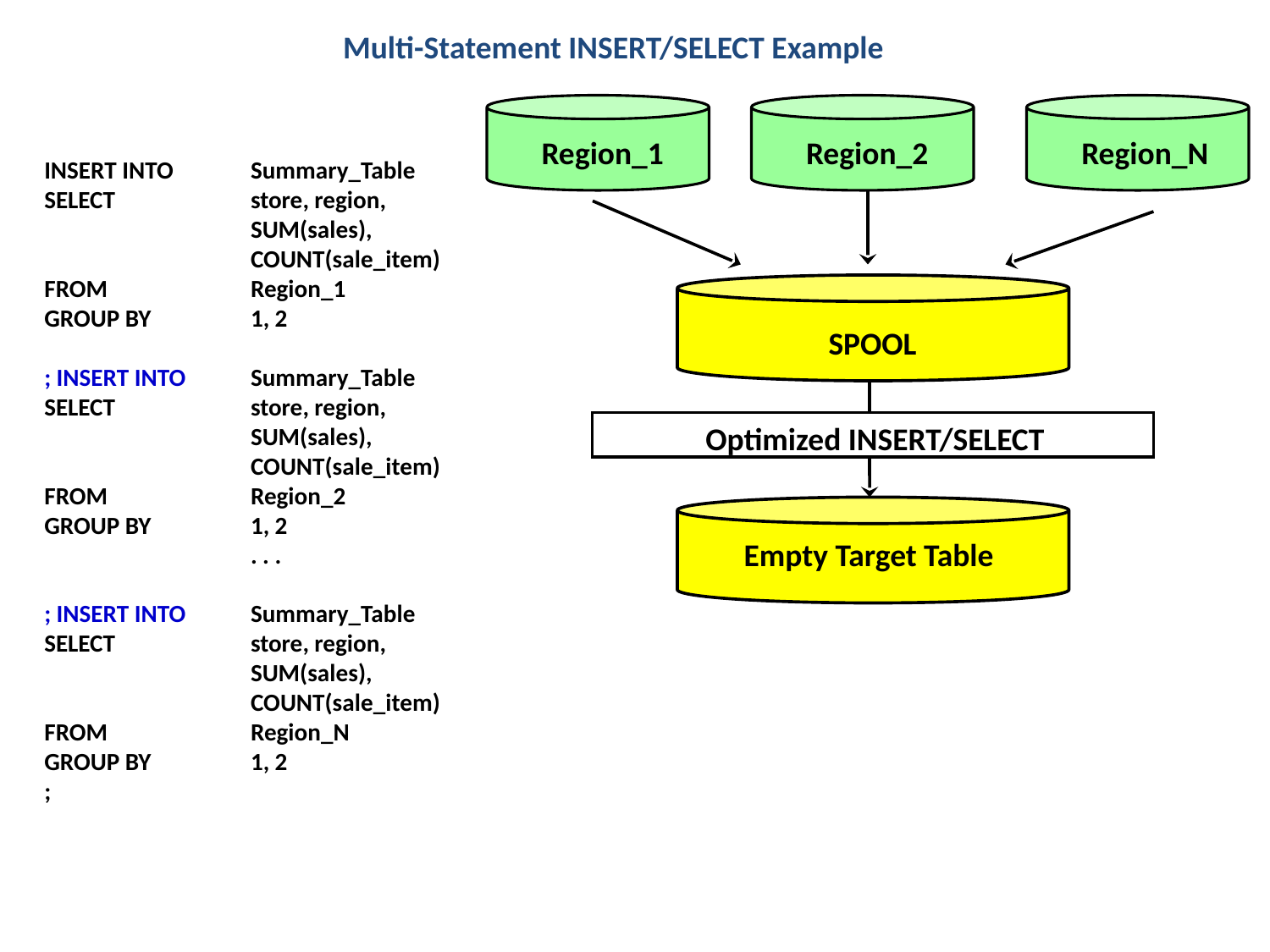

Multi-Statement INSERT/SELECT Example

Region_1

Region_2

Region_N

SPOOL

Optimized INSERT/SELECT

Empty Target Table
INSERT INTO 	Summary_Table
SELECT 	store, region,
	SUM(sales),
	COUNT(sale_item)
FROM    	Region_1
GROUP BY 	1, 2

; INSERT INTO	Summary_Table
SELECT	store, region,
	SUM(sales),
	COUNT(sale_item)
FROM	Region_2
GROUP BY     	1, 2
	. . .

; INSERT INTO	Summary_Table
SELECT  	store, region,
	SUM(sales),
	COUNT(sale_item)
FROM          	Region_N
GROUP BY   	1, 2
;